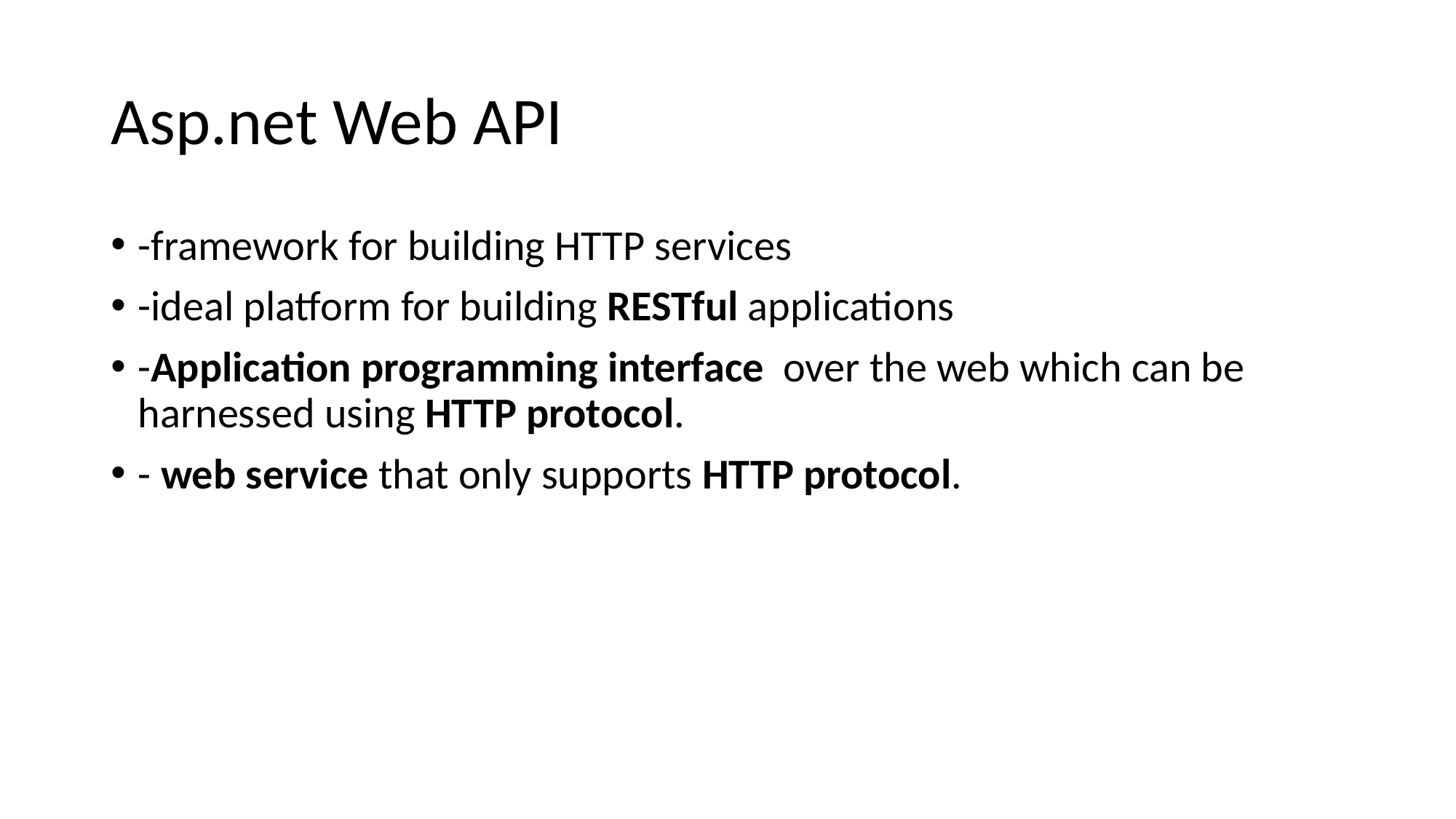

# Asp.net Web API
-framework for building HTTP services
-ideal platform for building RESTful applications
-Application programming interface  over the web which can be  harnessed using HTTP protocol.
- web service that only supports HTTP protocol.